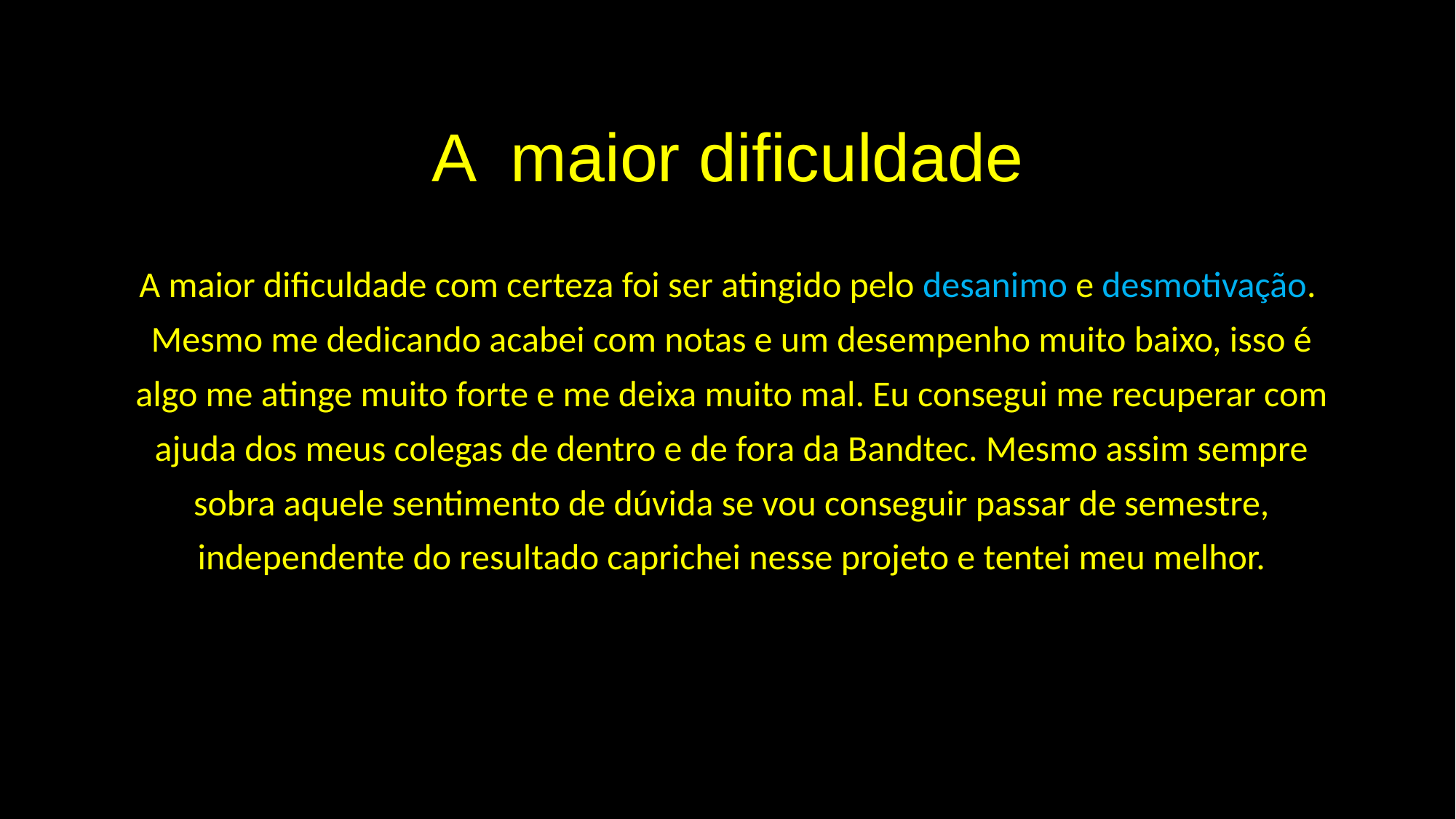

# A  maior dificuldade

A maior dificuldade com certeza foi ser atingido pelo desanimo e desmotivação.
 Mesmo me dedicando acabei com notas e um desempenho muito baixo, isso é
 algo me atinge muito forte e me deixa muito mal. Eu consegui me recuperar com
 ajuda dos meus colegas de dentro e de fora da Bandtec. Mesmo assim sempre
 sobra aquele sentimento de dúvida se vou conseguir passar de semestre,
 independente do resultado caprichei nesse projeto e tentei meu melhor.